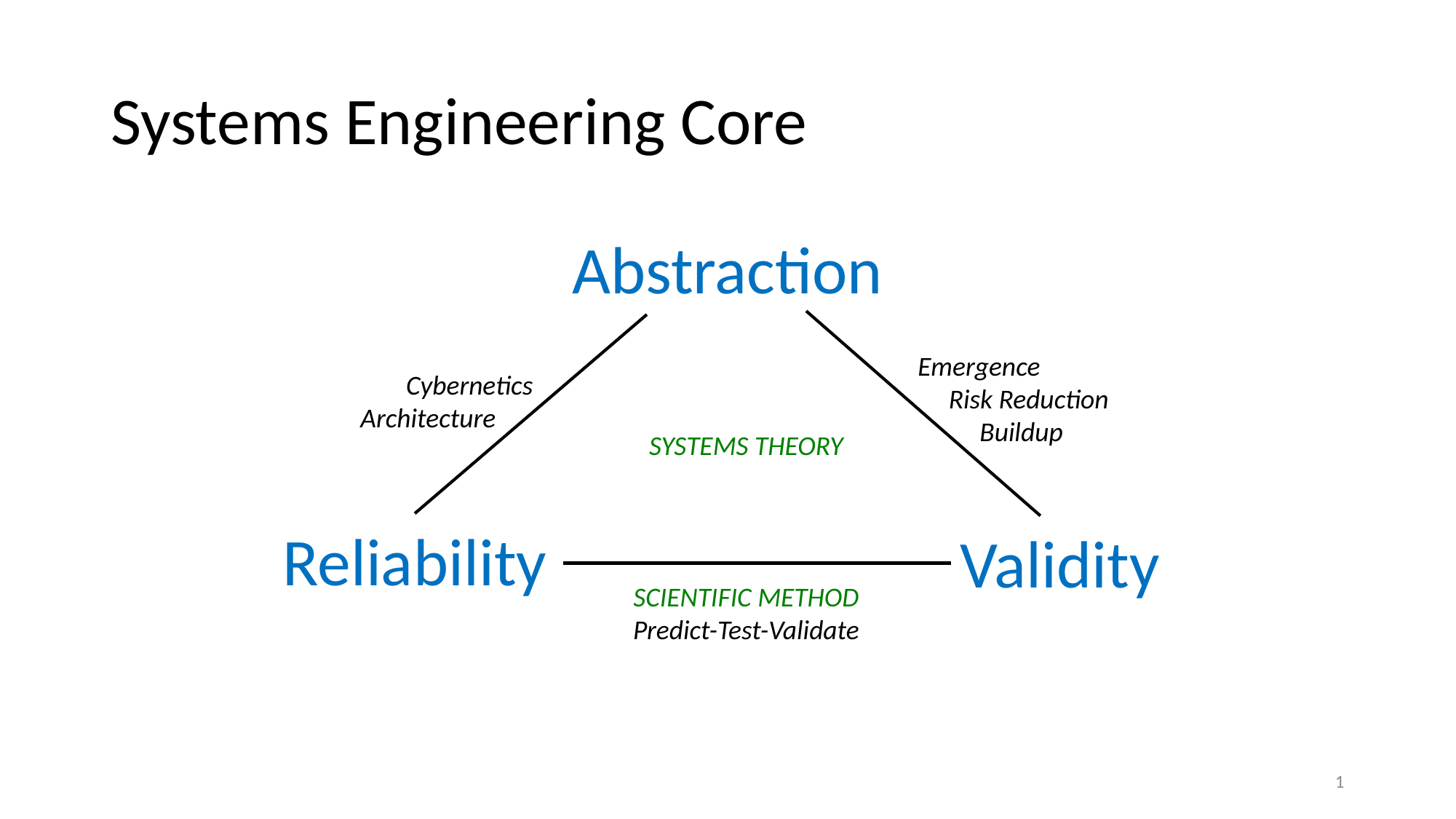

# Systems Engineering Core
Abstraction
Emergence
     Risk Reduction
          Buildup
Cybernetics
Architecture
Systems Theory
Reliability
Validity
Scientific Method
Predict-Test-Validate

1